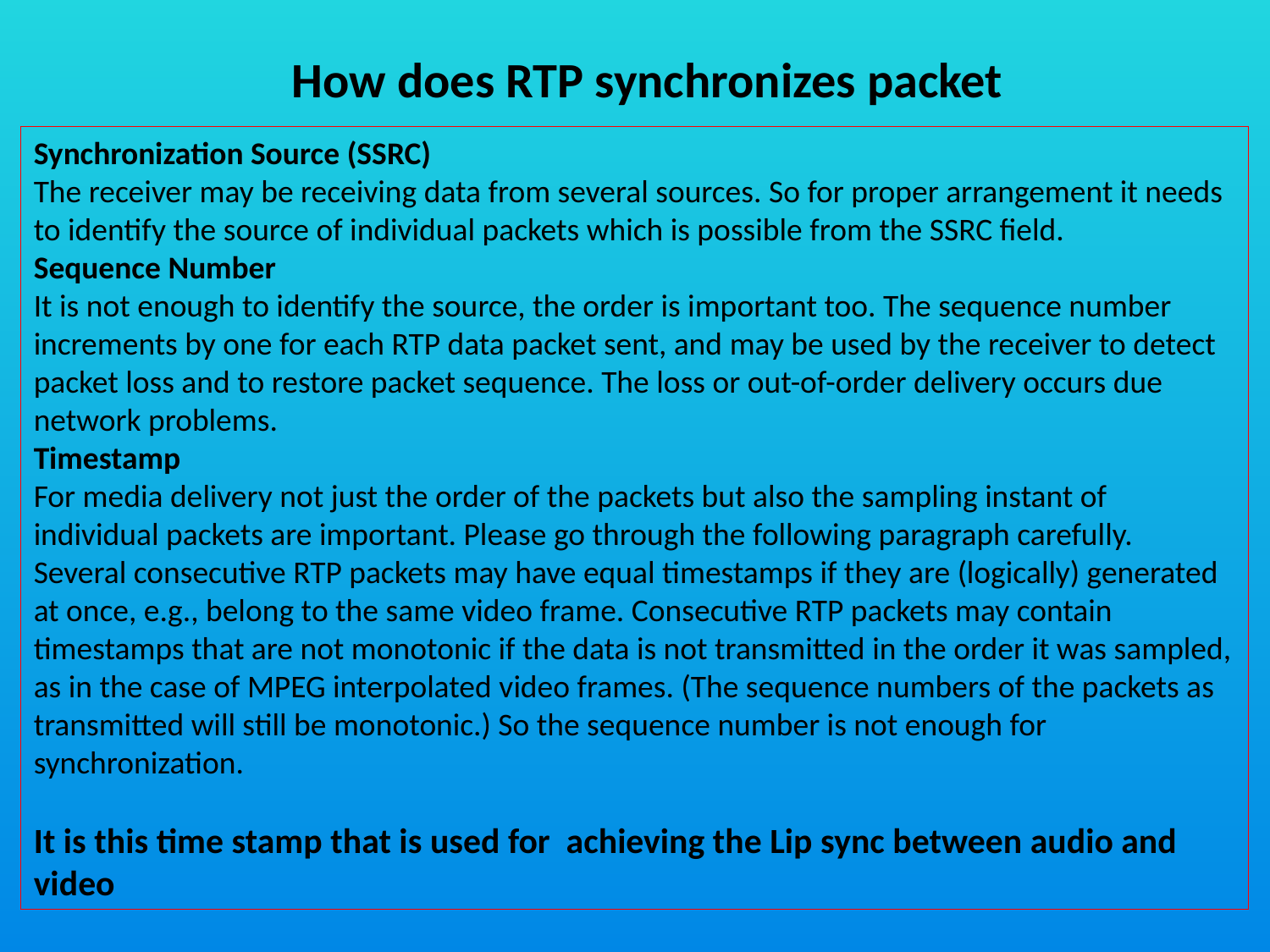

How does RTP synchronizes packet
Synchronization Source (SSRC)
The receiver may be receiving data from several sources. So for proper arrangement it needs to identify the source of individual packets which is possible from the SSRC field.
Sequence Number
It is not enough to identify the source, the order is important too. The sequence number increments by one for each RTP data packet sent, and may be used by the receiver to detect packet loss and to restore packet sequence. The loss or out-of-order delivery occurs due network problems.
Timestamp
For media delivery not just the order of the packets but also the sampling instant of individual packets are important. Please go through the following paragraph carefully.
Several consecutive RTP packets may have equal timestamps if they are (logically) generated at once, e.g., belong to the same video frame. Consecutive RTP packets may contain timestamps that are not monotonic if the data is not transmitted in the order it was sampled, as in the case of MPEG interpolated video frames. (The sequence numbers of the packets as transmitted will still be monotonic.) So the sequence number is not enough for synchronization.

It is this time stamp that is used for  achieving the Lip sync between audio and video